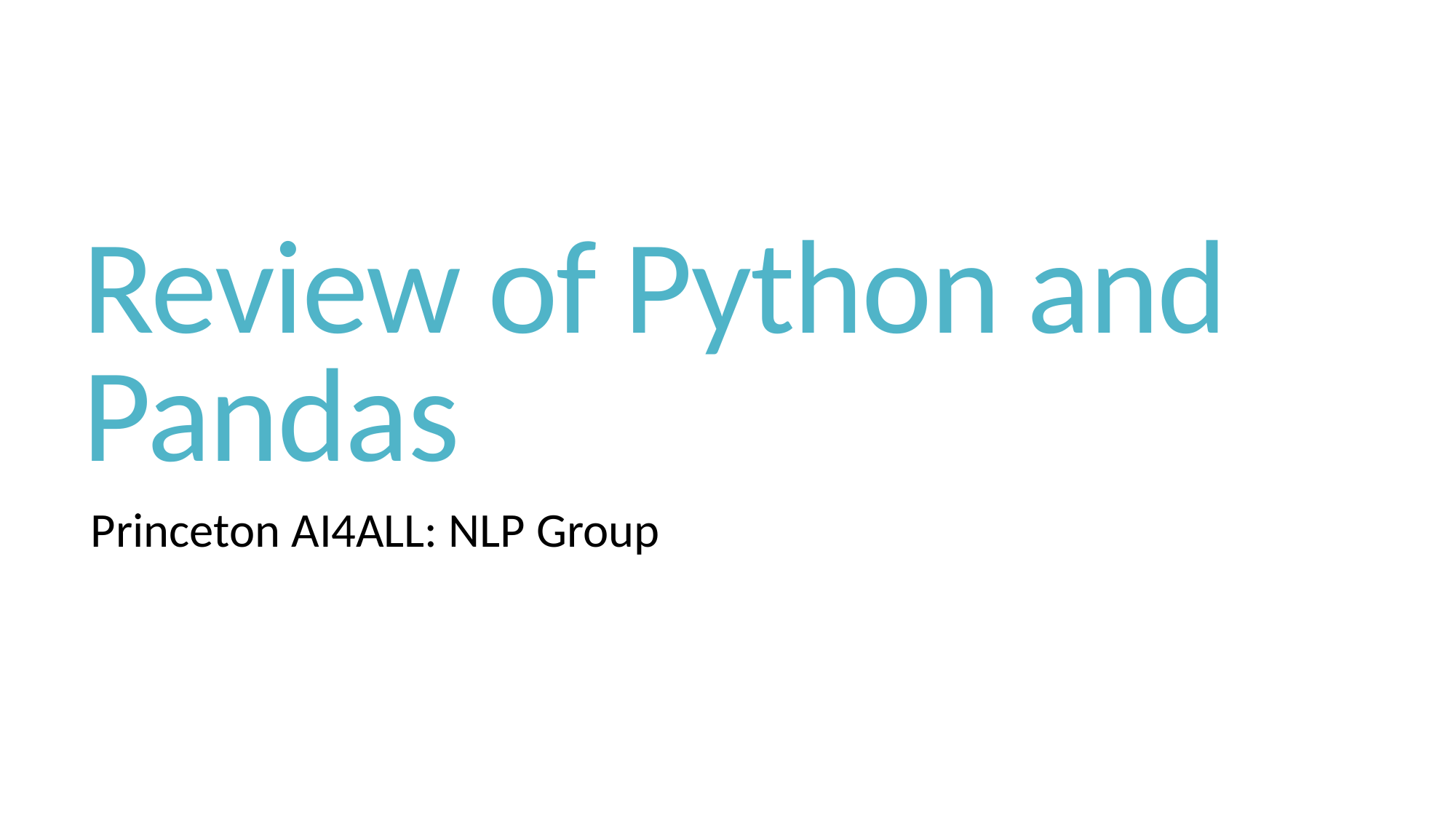

# Review of Python and Pandas
Princeton AI4ALL: NLP Group